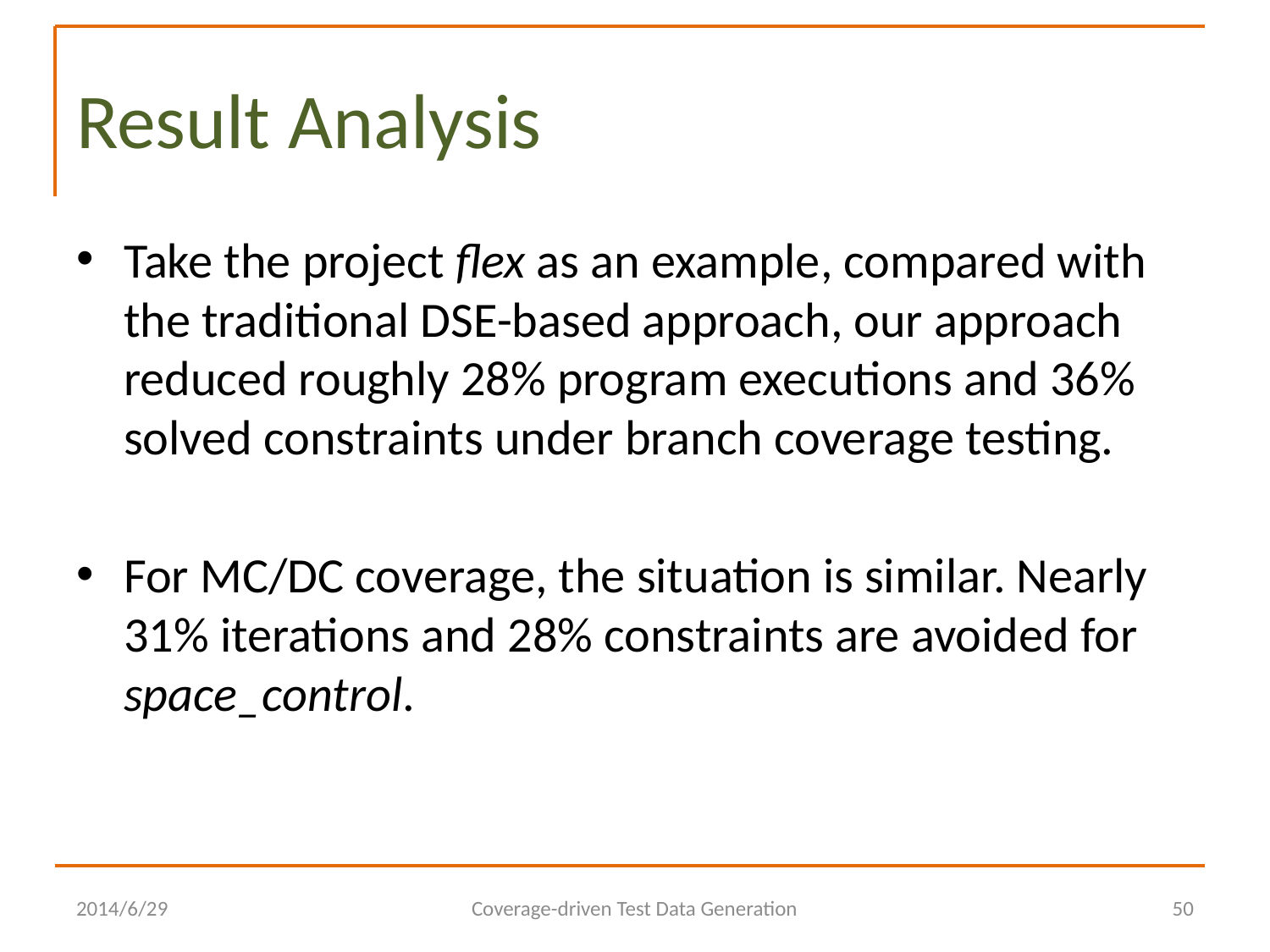

# Result Analysis
Take the project flex as an example, compared with the traditional DSE-based approach, our approach reduced roughly 28% program executions and 36% solved constraints under branch coverage testing.

For MC/DC coverage, the situation is similar. Nearly 31% iterations and 28% constraints are avoided for space_control.

2014/6/29
Coverage-driven Test Data Generation
50